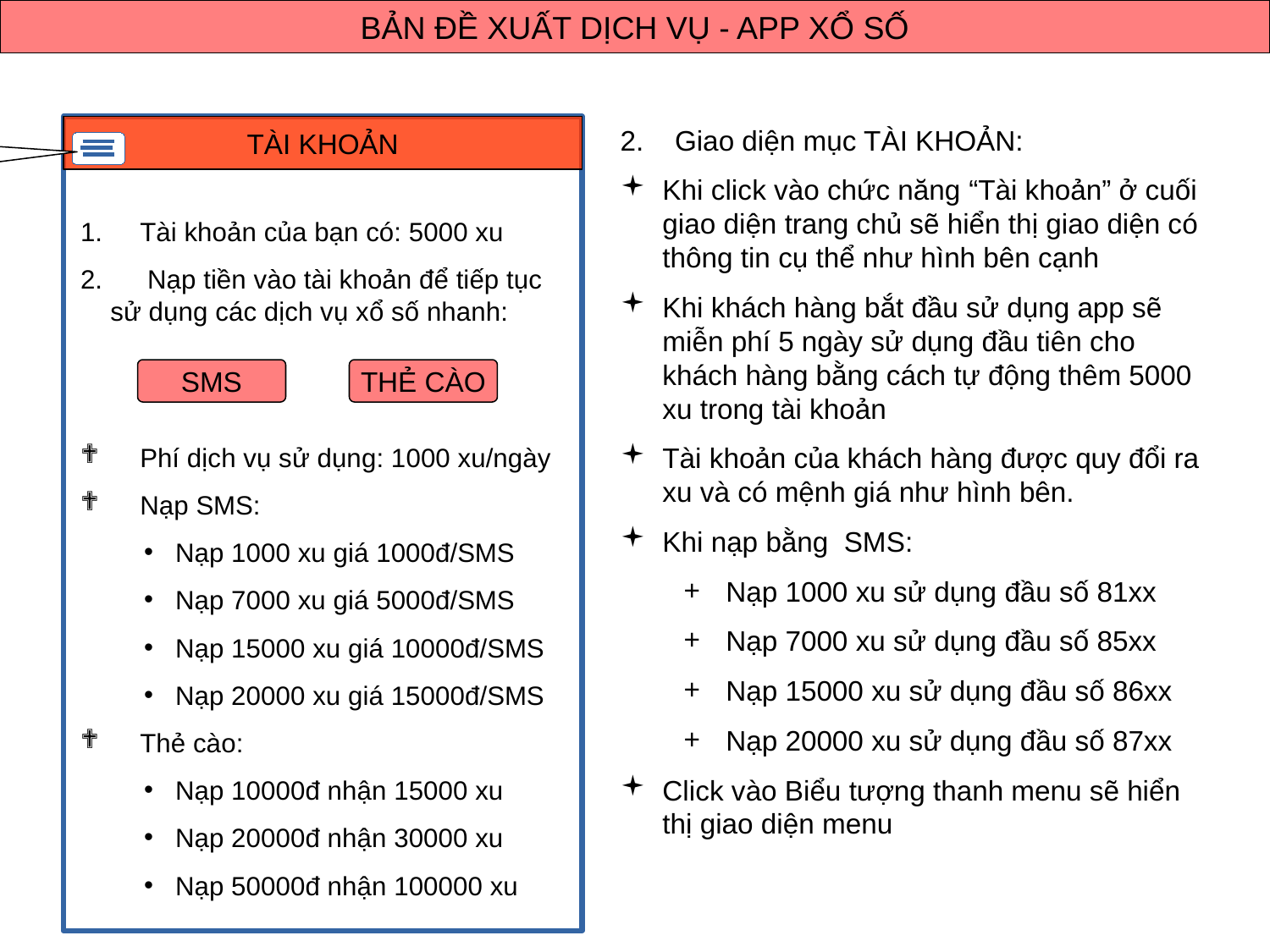

BẢN ĐỀ XUẤT DỊCH VỤ - APP XỔ SỐ

Biểu tượng thanh menu

TÀI KHOẢN
2.    Giao diện mục TÀI KHOẢN:
Khi click vào chức năng “Tài khoản” ở cuối giao diện trang chủ sẽ hiển thị giao diện có thông tin cụ thể như hình bên cạnh
Khi khách hàng bắt đầu sử dụng app sẽ miễn phí 5 ngày sử dụng đầu tiên cho khách hàng bằng cách tự động thêm 5000 xu trong tài khoản
Tài khoản của khách hàng được quy đổi ra xu và có mệnh giá như hình bên.
Khi nạp bằng  SMS:
Nạp 1000 xu sử dụng đầu số 81xx
Nạp 7000 xu sử dụng đầu số 85xx
Nạp 15000 xu sử dụng đầu số 86xx
Nạp 20000 xu sử dụng đầu số 87xx
Click vào Biểu tượng thanh menu sẽ hiển thị giao diện menu

    Tài khoản của bạn có: 5000 xu
     Nạp tiền vào tài khoản để tiếp tục sử dụng các dịch vụ xổ số nhanh:

    Phí dịch vụ sử dụng: 1000 xu/ngày
    Nạp SMS:
   Nạp 1000 xu giá 1000đ/SMS
   Nạp 7000 xu giá 5000đ/SMS
   Nạp 15000 xu giá 10000đ/SMS
   Nạp 20000 xu giá 15000đ/SMS
    Thẻ cào:
   Nạp 10000đ nhận 15000 xu
   Nạp 20000đ nhận 30000 xu
   Nạp 50000đ nhận 100000 xu
SMS

THẺ CÀO